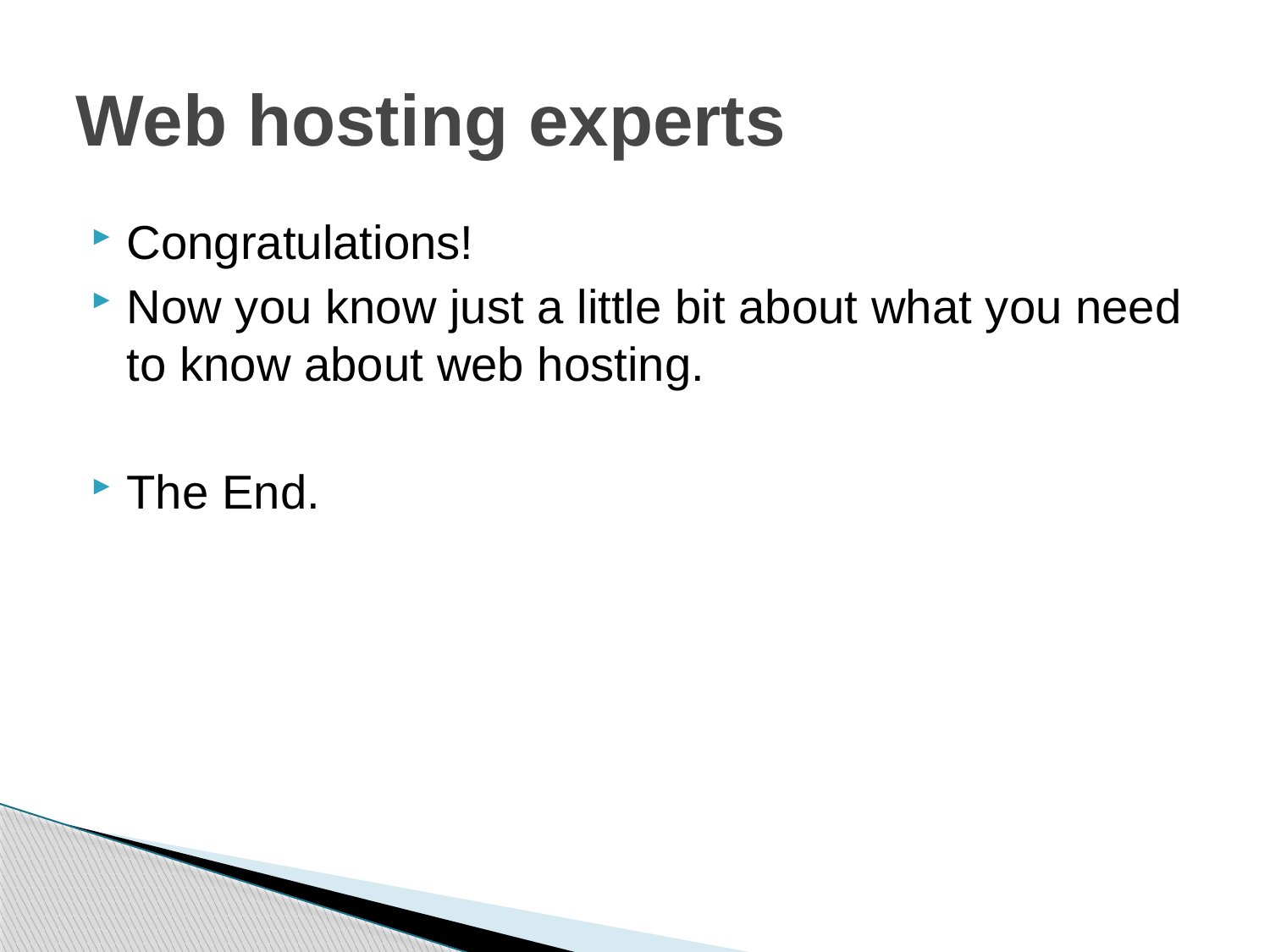

# Web hosting experts
Congratulations!
Now you know just a little bit about what you need to know about web hosting.

The End.